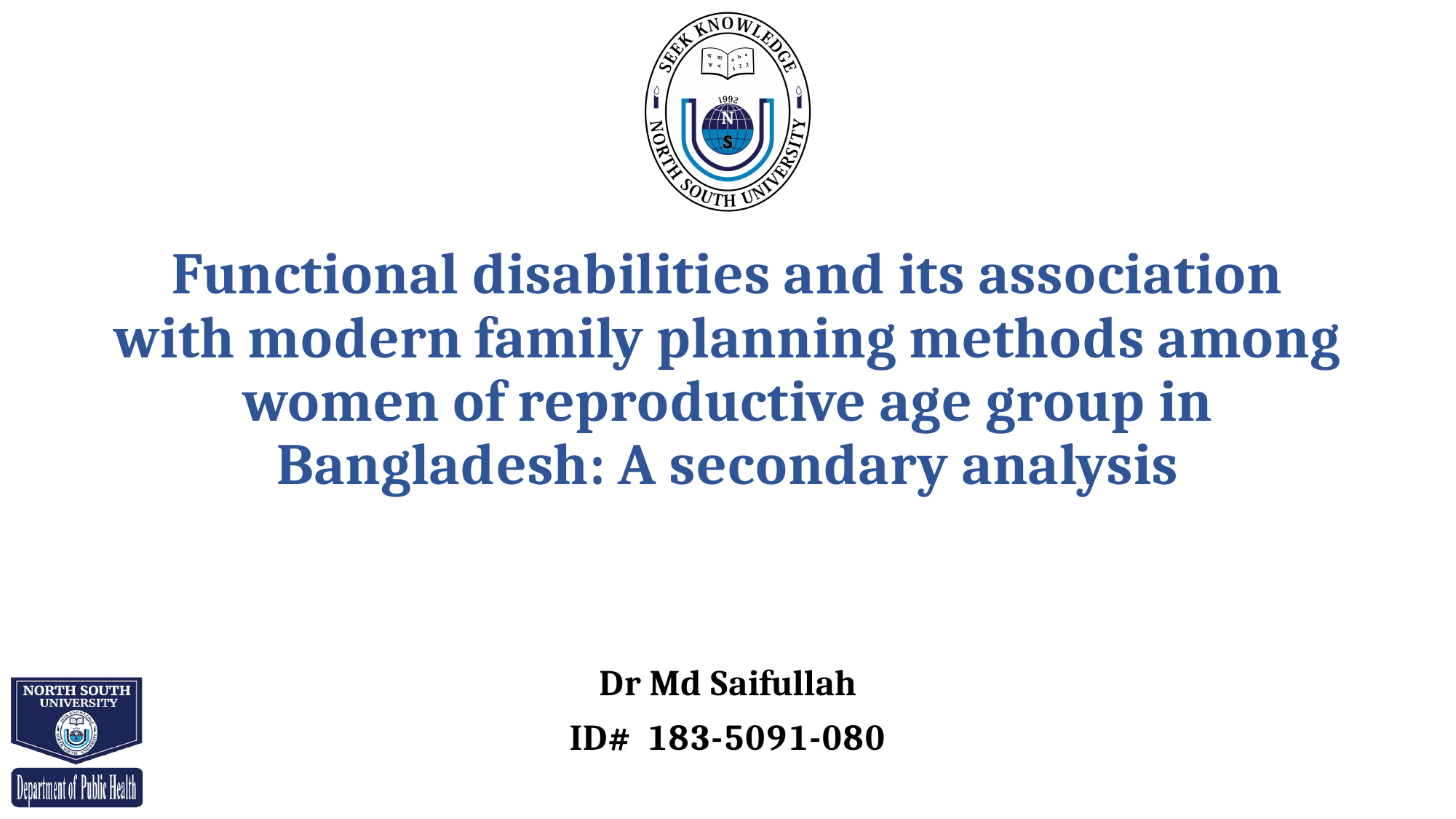

# Functional disabilities and its association with modern family planning methods among women of reproductive age group in Bangladesh: A secondary analysis
Dr Md Saifullah
ID#  183-5091-080